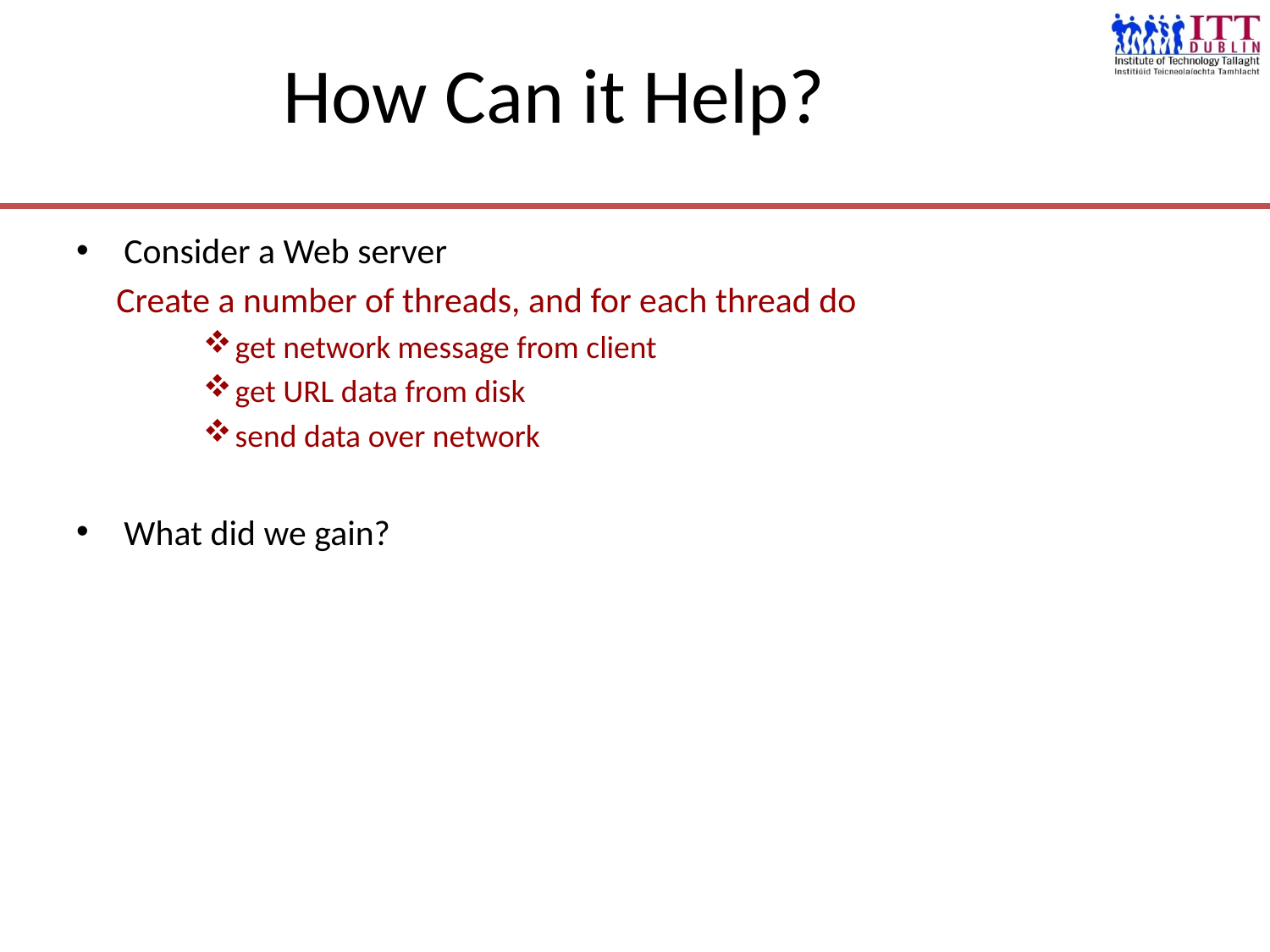

# How Can it Help?
Consider a Web server
     Create a number of threads, and for each thread do
get network message from client
get URL data from disk
send data over network

What did we gain?